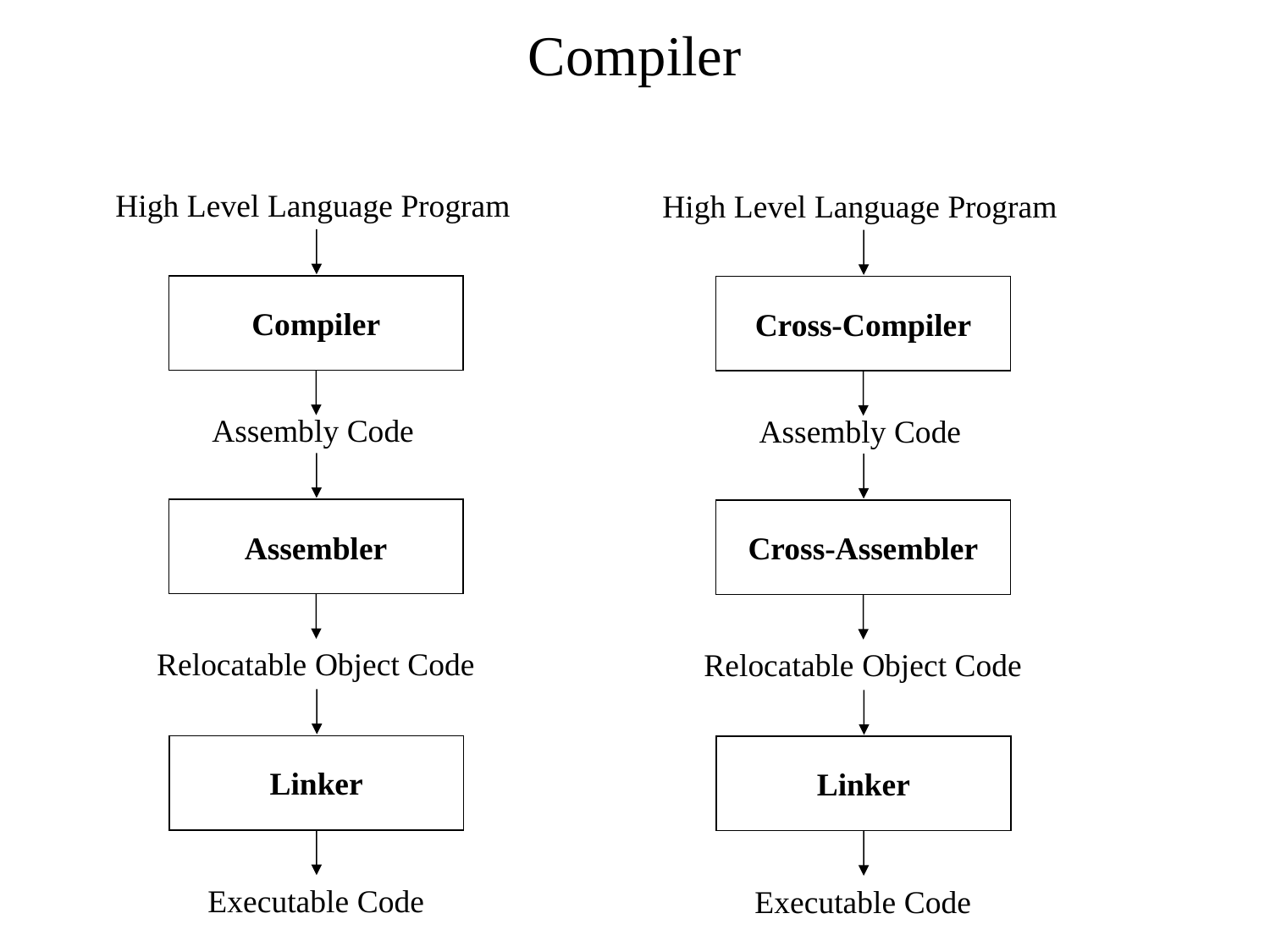

# Compiler
High Level Language Program
High Level Language Program

Compiler
Cross-Compiler

Assembly Code
Assembly Code

Assembler
Cross-Assembler

Relocatable Object Code
Relocatable Object Code

Linker
Linker

Executable Code
Executable Code